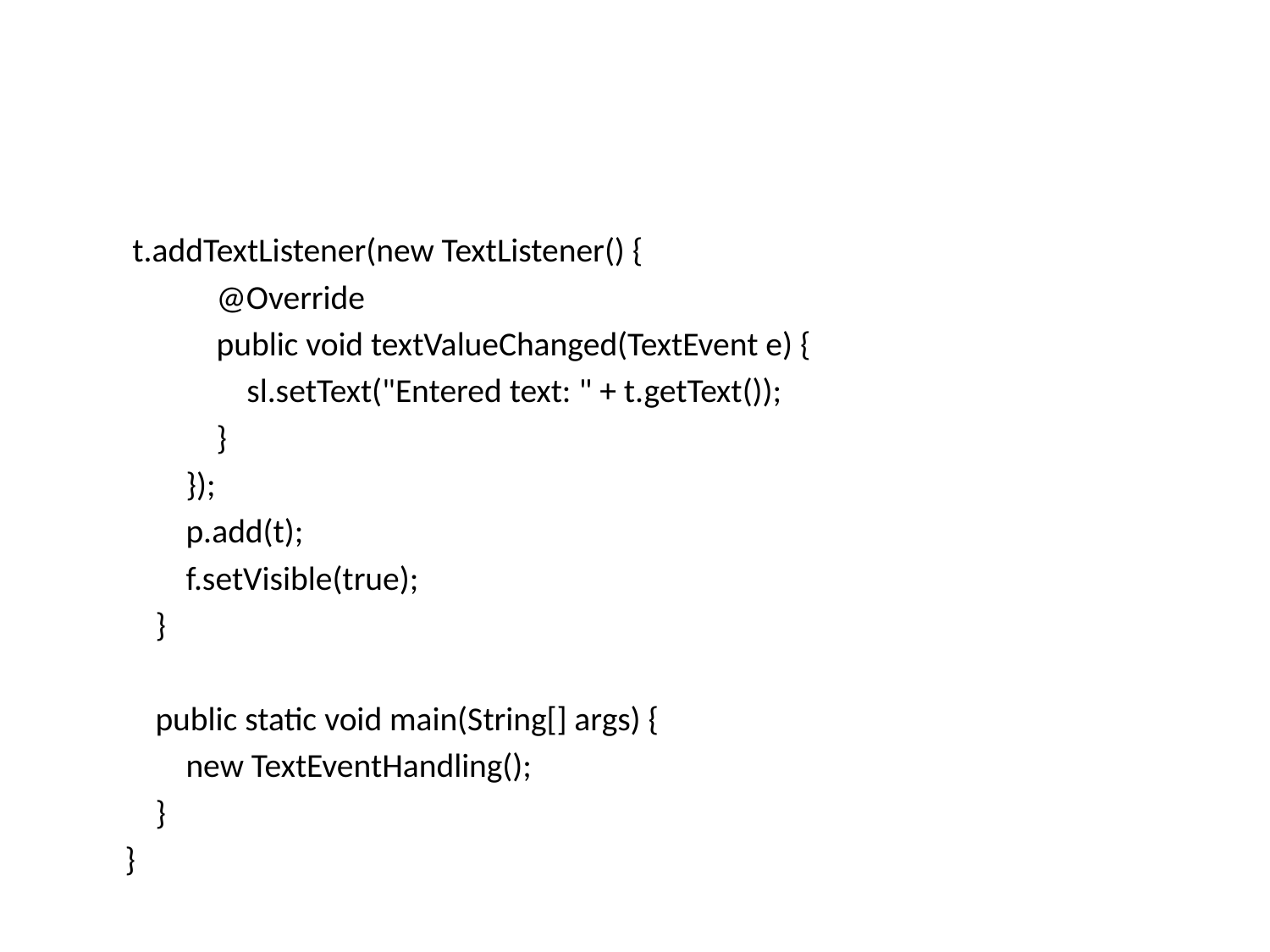

#
 t.addTextListener(new TextListener() {
            @Override
            public void textValueChanged(TextEvent e) {
                sl.setText("Entered text: " + t.getText());
            }
        });
        p.add(t);
        f.setVisible(true);
    }

    public static void main(String[] args) {
        new TextEventHandling();
    }
}